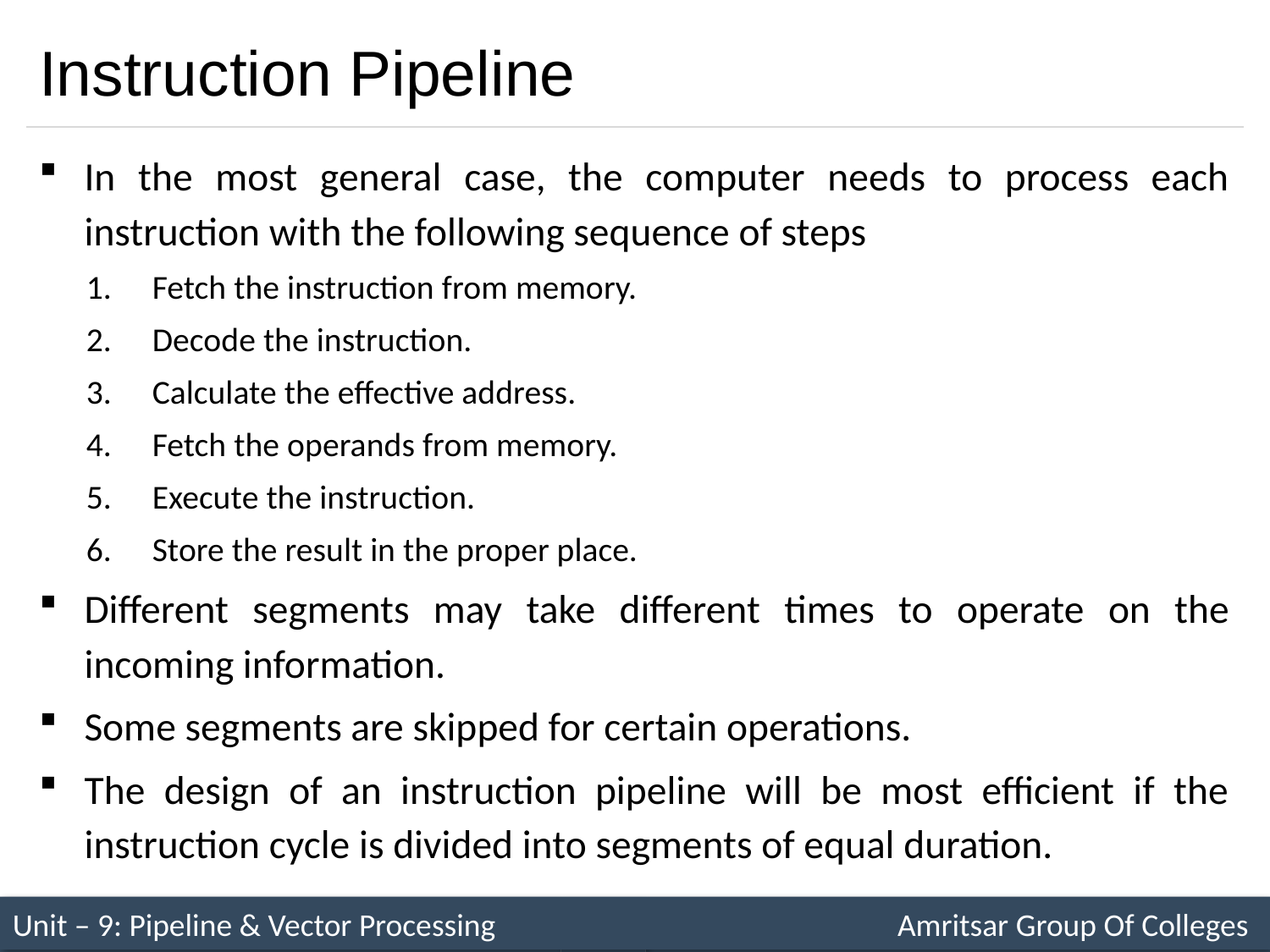

# Instruction Pipeline
In the most general case, the computer needs to process each instruction with the following sequence of steps
Fetch the instruction from memory.
Decode the instruction.
Calculate the effective address.
Fetch the operands from memory.
Execute the instruction.
Store the result in the proper place.
Different segments may take different times to operate on the incoming information.
Some segments are skipped for certain operations.
The design of an instruction pipeline will be most efficient if the instruction cycle is divided into segments of equal duration.
Unit – 9: Pipeline & Vector Processing                                                        Amritsar Group Of Colleges